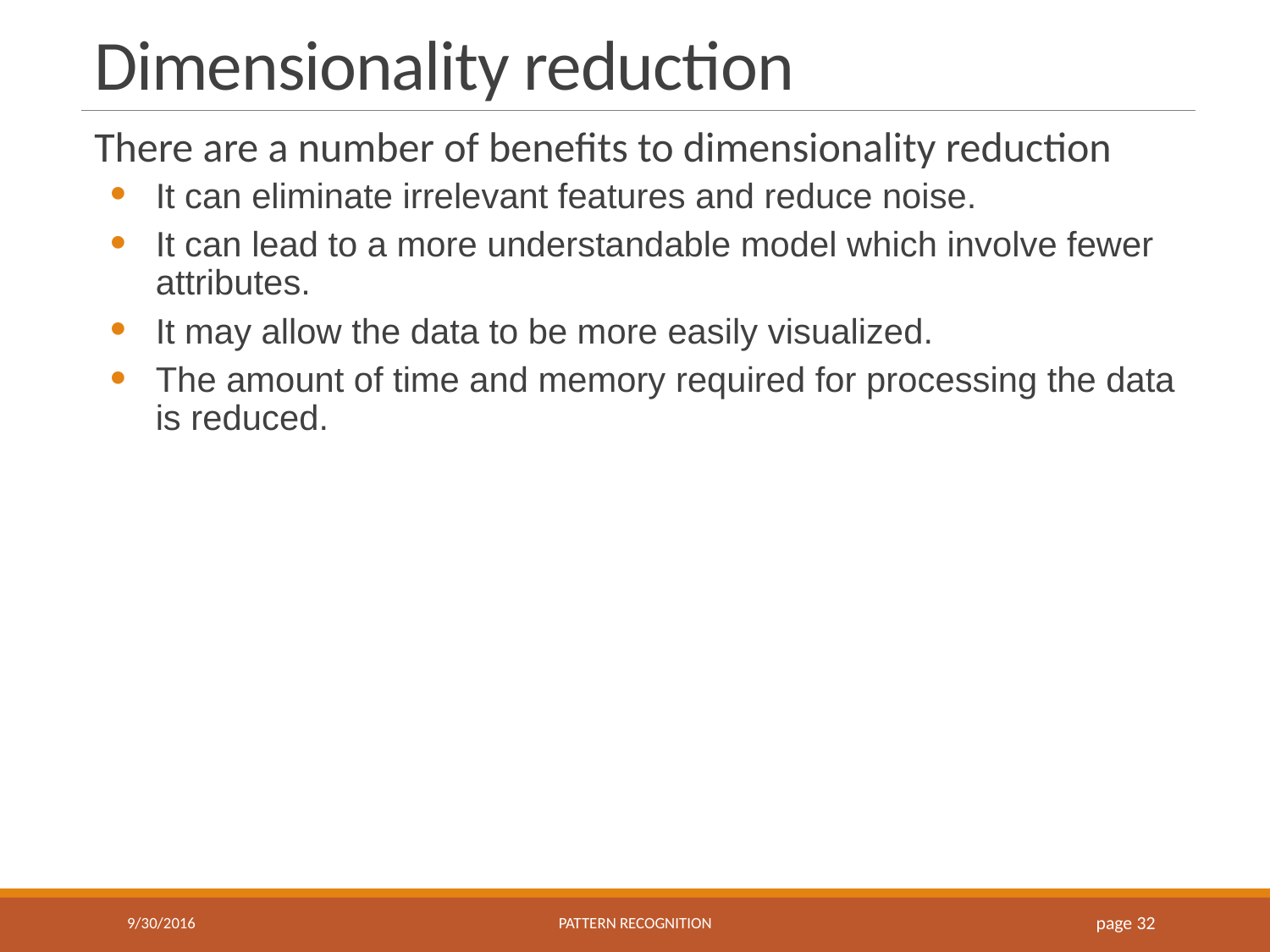

# Dimensionality reduction
There are a number of benefits to dimensionality reduction
It can eliminate irrelevant features and reduce noise.
It can lead to a more understandable model which involve fewer attributes.
It may allow the data to be more easily visualized.
The amount of time and memory required for processing the data is reduced.
9/30/2016
Pattern recognition
page 32